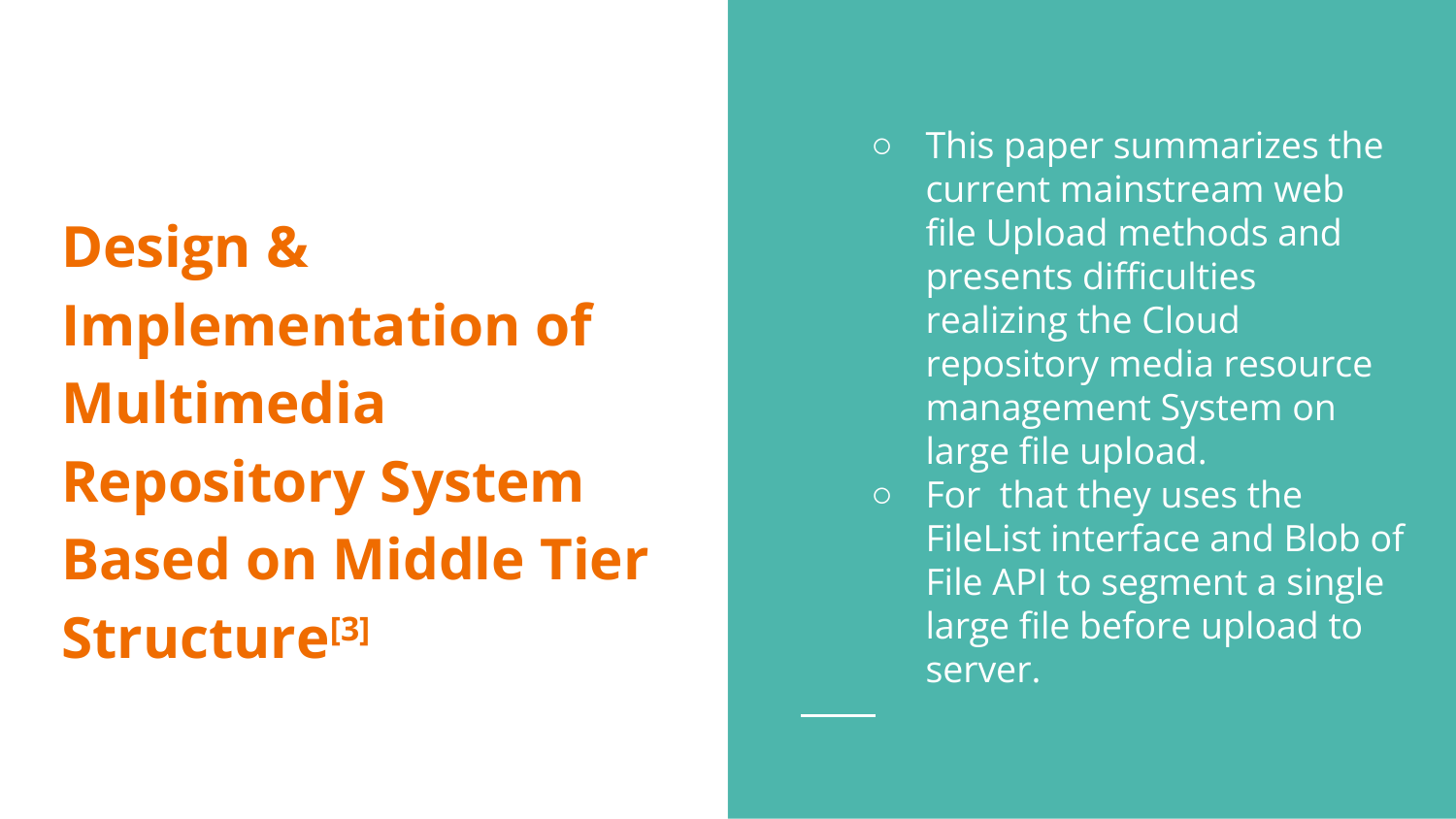

This paper summarizes the current mainstream web file Upload methods and presents difficulties realizing the Cloud repository media resource management System on large file upload.
For  that they uses the FileList interface and Blob of File API to segment a single large file before upload to server.

# Design & Implementation of Multimedia Repository System Based on Middle Tier Structure[3]